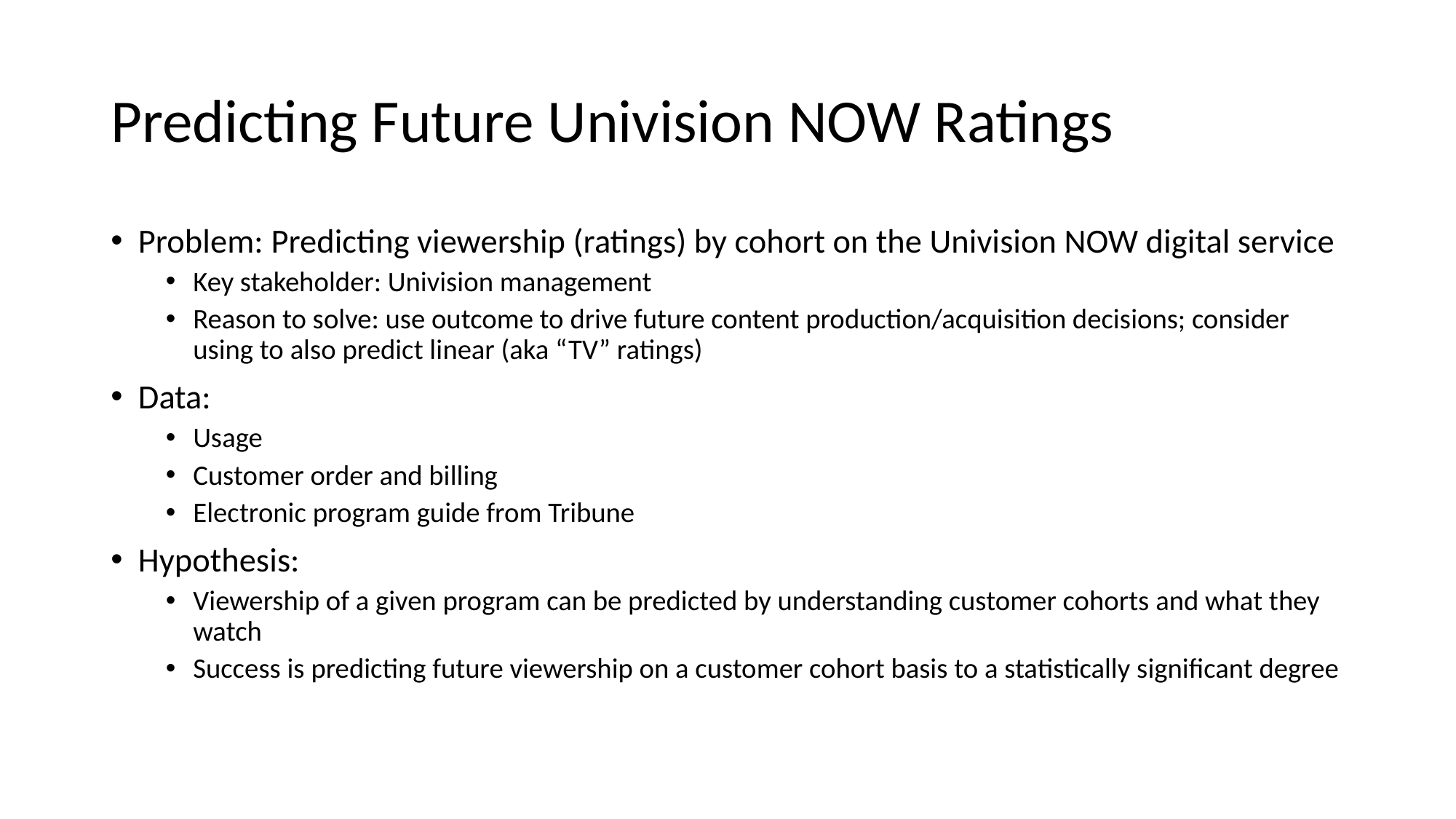

# Predicting Future Univision NOW Ratings
Problem: Predicting viewership (ratings) by cohort on the Univision NOW digital service
Key stakeholder: Univision management
Reason to solve: use outcome to drive future content production/acquisition decisions; consider using to also predict linear (aka “TV” ratings)
Data:
Usage
Customer order and billing
Electronic program guide from Tribune
Hypothesis:
Viewership of a given program can be predicted by understanding customer cohorts and what they watch
Success is predicting future viewership on a customer cohort basis to a statistically significant degree